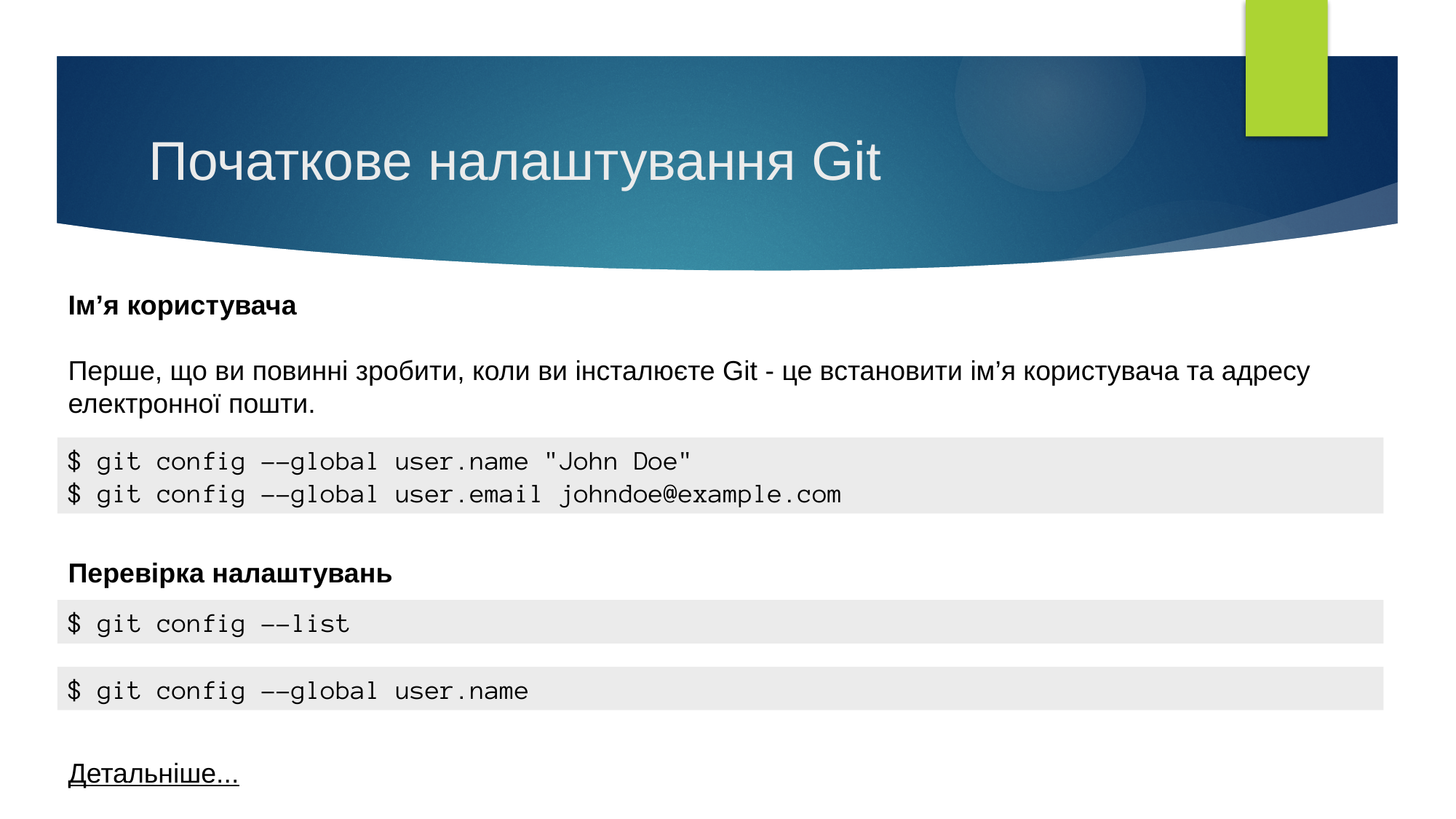

# Початкове налаштування Git
Ім’я користувача

Перше, що ви повинні зробити, коли ви інсталюєте Git - це встановити ім’я користувача та адресу електронної пошти.

$ git config --global user.name "John Doe"
$ git config --global user.email johndoe@example.com
Перевірка налаштувань
$ git config --list
$ git config --global user.name
Детальніше...